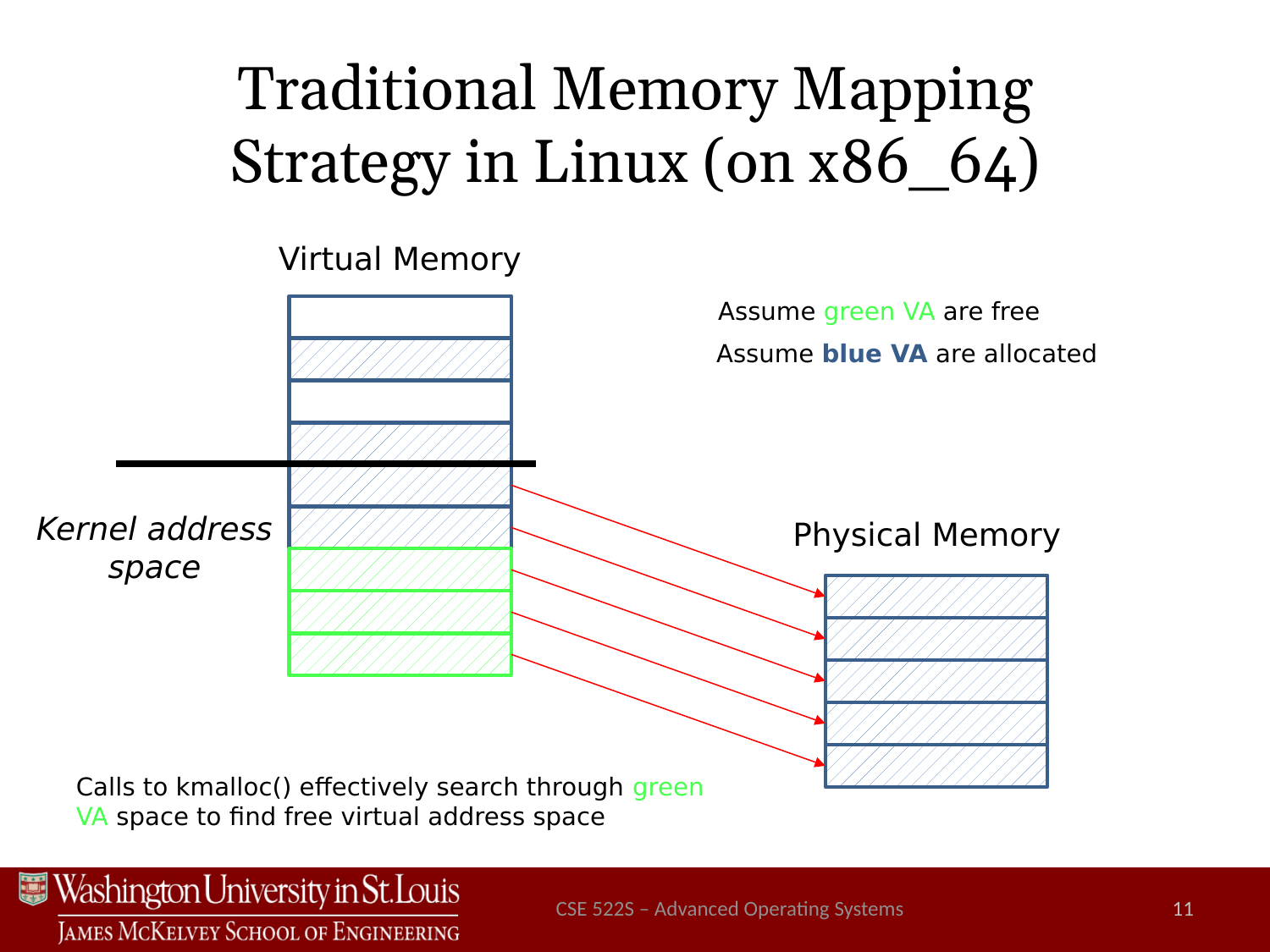

# Traditional Memory Mapping Strategy in Linux (on x86_64)
Virtual Memory
Assume green VA are free

Assume blue VA are allocated

Kernel address
space

Physical Memory

Calls to kmalloc() effectively search through green
VA space to find free virtual address space
CSE 522S – Advanced Operating Systems
11